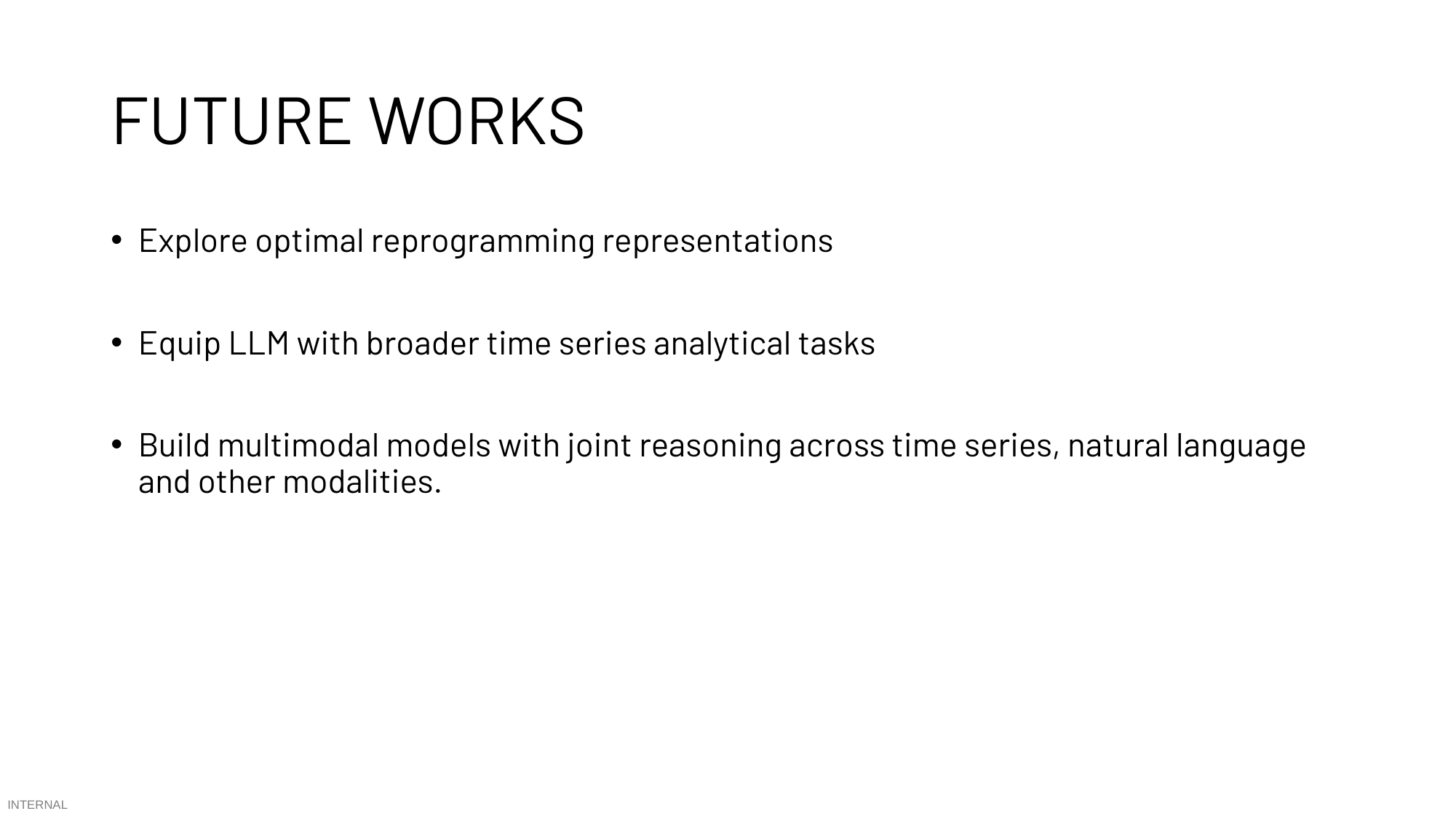

# FUTURE WORKS
Explore optimal reprogramming representations

Equip LLM with broader time series analytical tasks

Build multimodal models with joint reasoning across time series, natural language and other modalities.